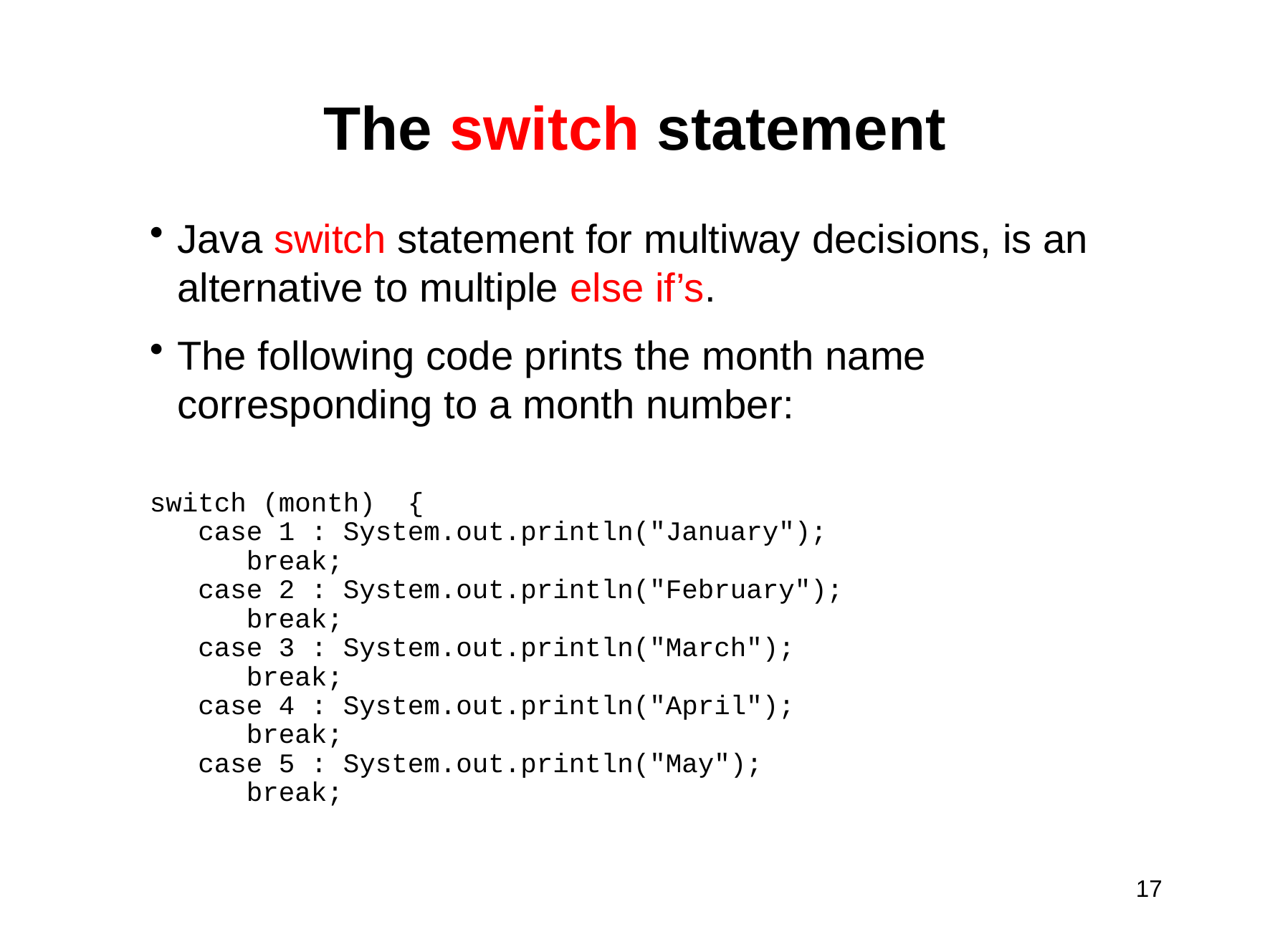

# The switch statement
Java switch statement for multiway decisions, is an alternative to multiple else if’s.
The following code prints the month name corresponding to a month number:

switch (month)  {
   case 1 : System.out.println("January");
      break;
   case 2 : System.out.println("February");
      break;
   case 3 : System.out.println("March");
      break;
   case 4 : System.out.println("April");
      break;
   case 5 : System.out.println("May");
      break;
17